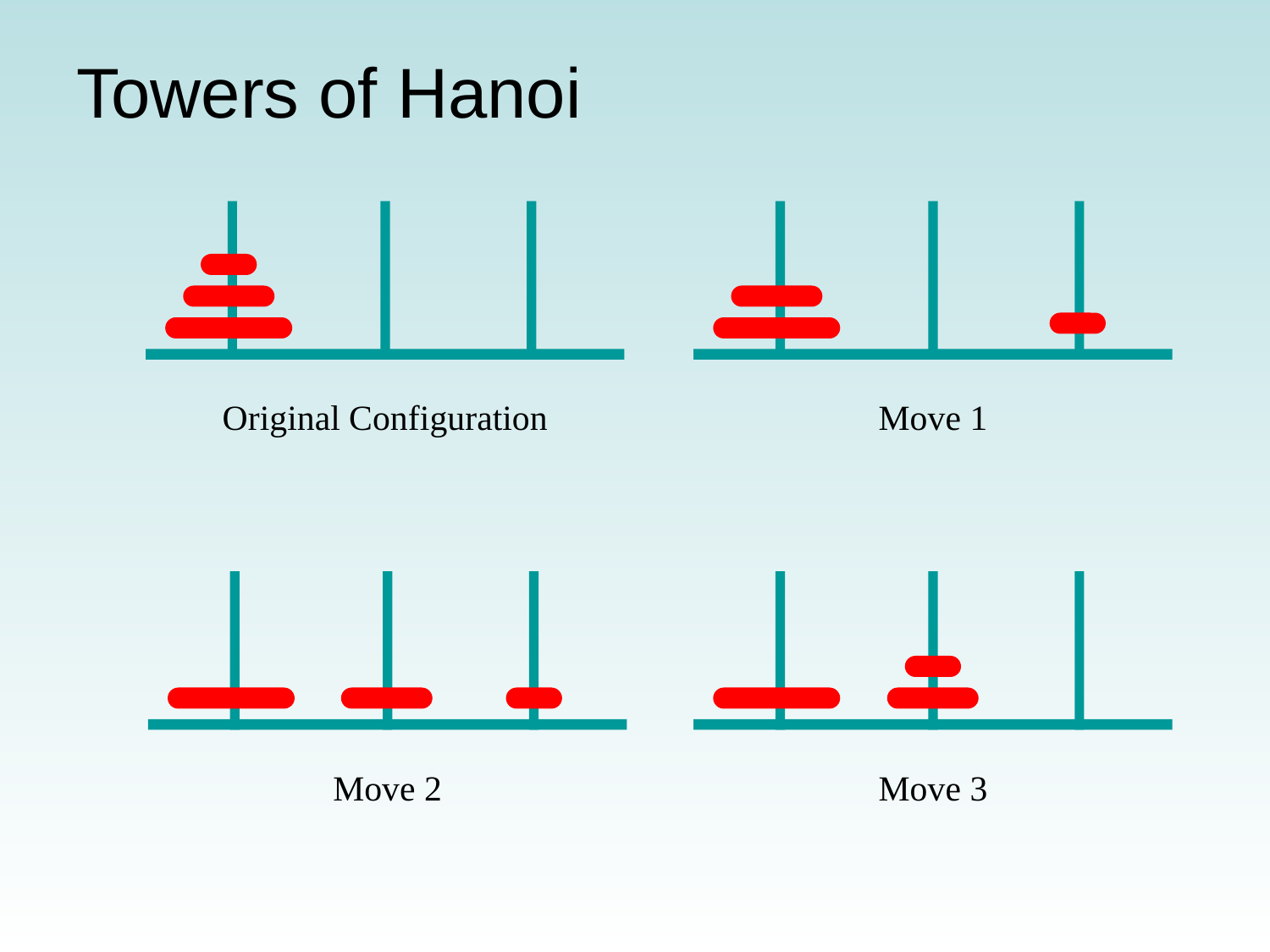

# Towers of Hanoi

Original Configuration

Move 1

Move 2

Move 3